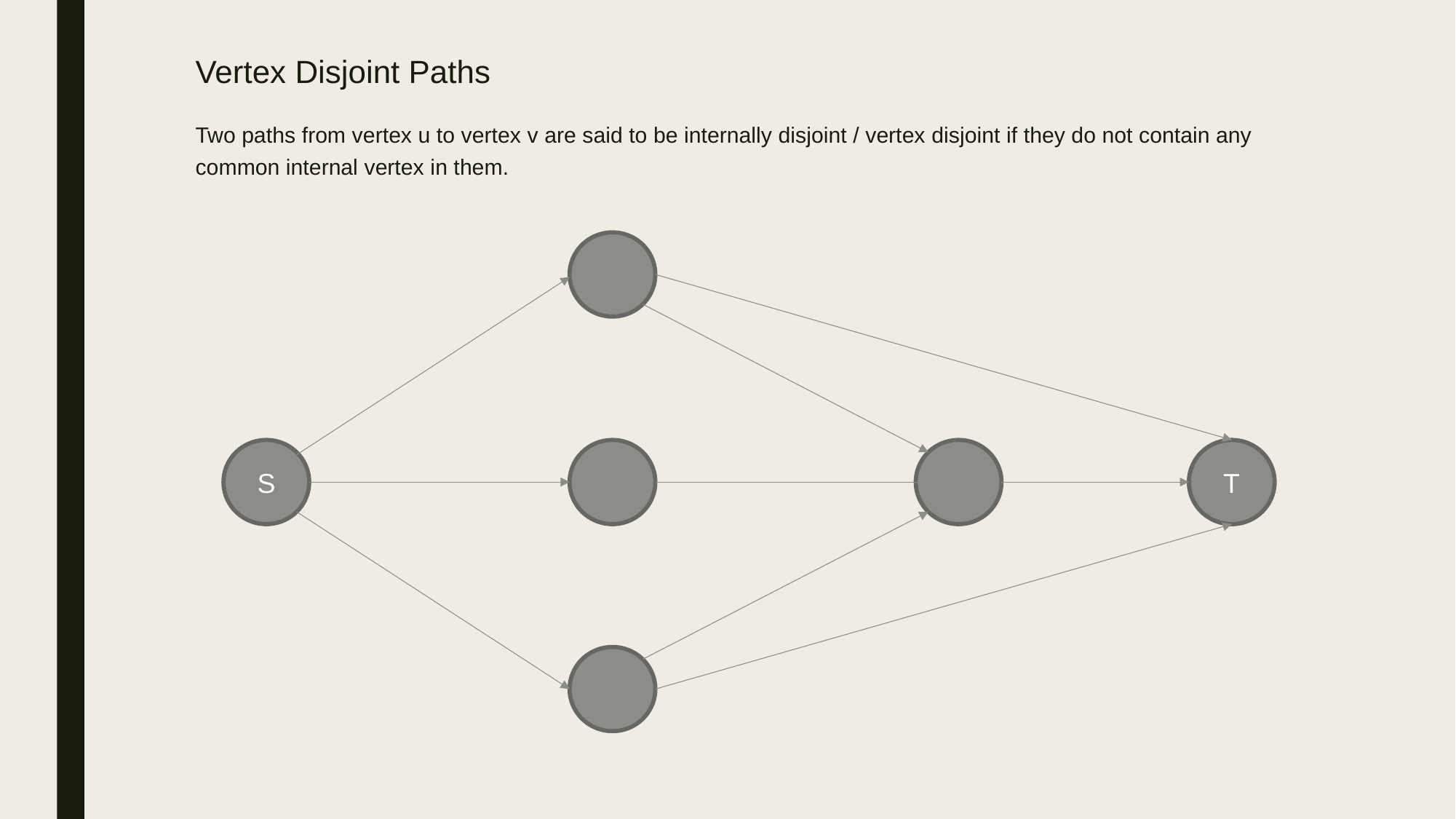

Vertex Disjoint Paths
Two paths from vertex u to vertex v are said to be internally disjoint / vertex disjoint if they do not contain any common internal vertex in them.

S

T